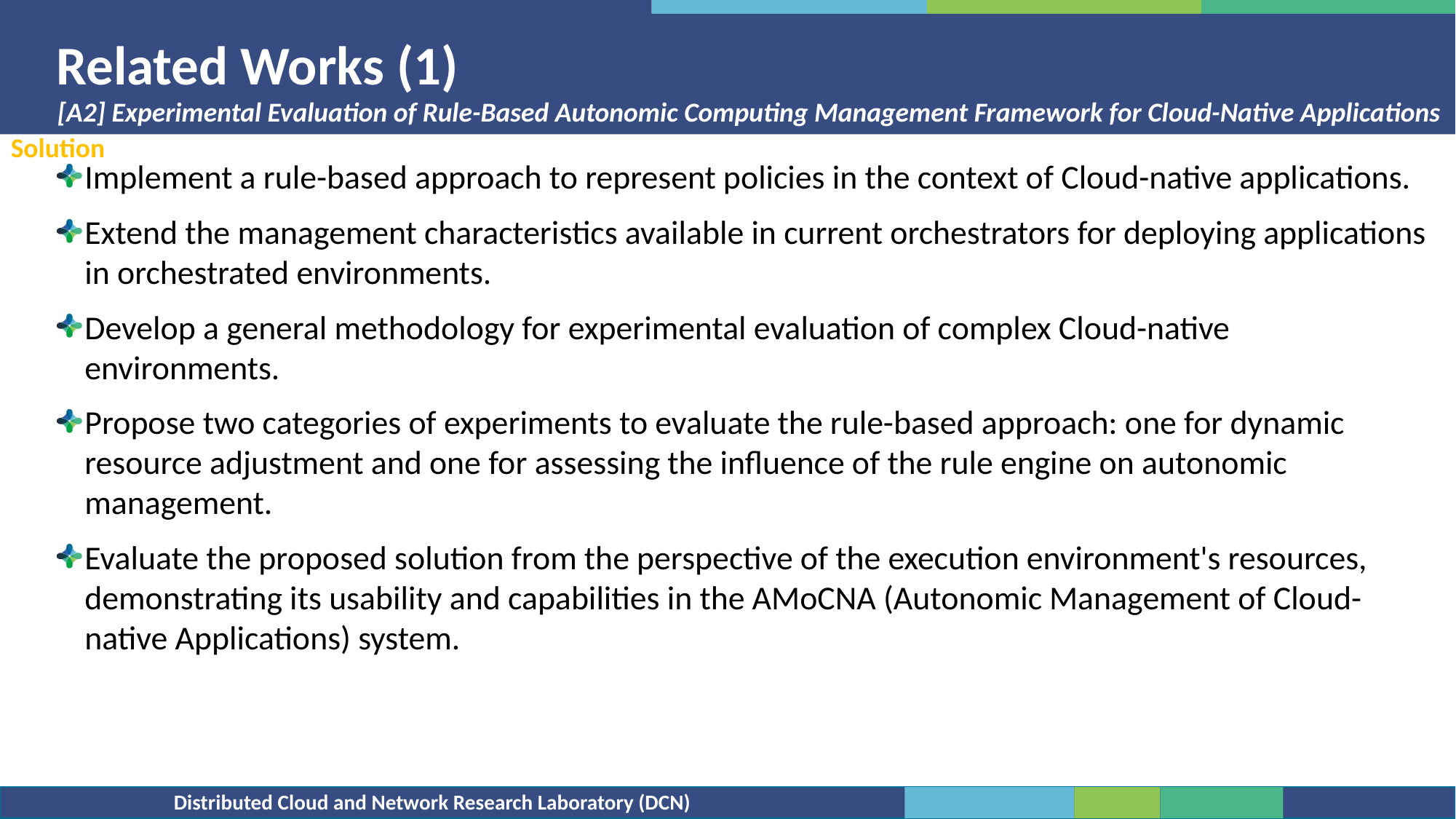

Related Works (1)
# [A2] Experimental Evaluation of Rule-Based Autonomic Computing Management Framework for Cloud-Native Applications
Solution
Implement a rule-based approach to represent policies in the context of Cloud-native applications.
Extend the management characteristics available in current orchestrators for deploying applications in orchestrated environments.
Develop a general methodology for experimental evaluation of complex Cloud-native environments.
Propose two categories of experiments to evaluate the rule-based approach: one for dynamic resource adjustment and one for assessing the influence of the rule engine on autonomic management.
Evaluate the proposed solution from the perspective of the execution environment's resources, demonstrating its usability and capabilities in the AMoCNA (Autonomic Management of Cloud-native Applications) system.